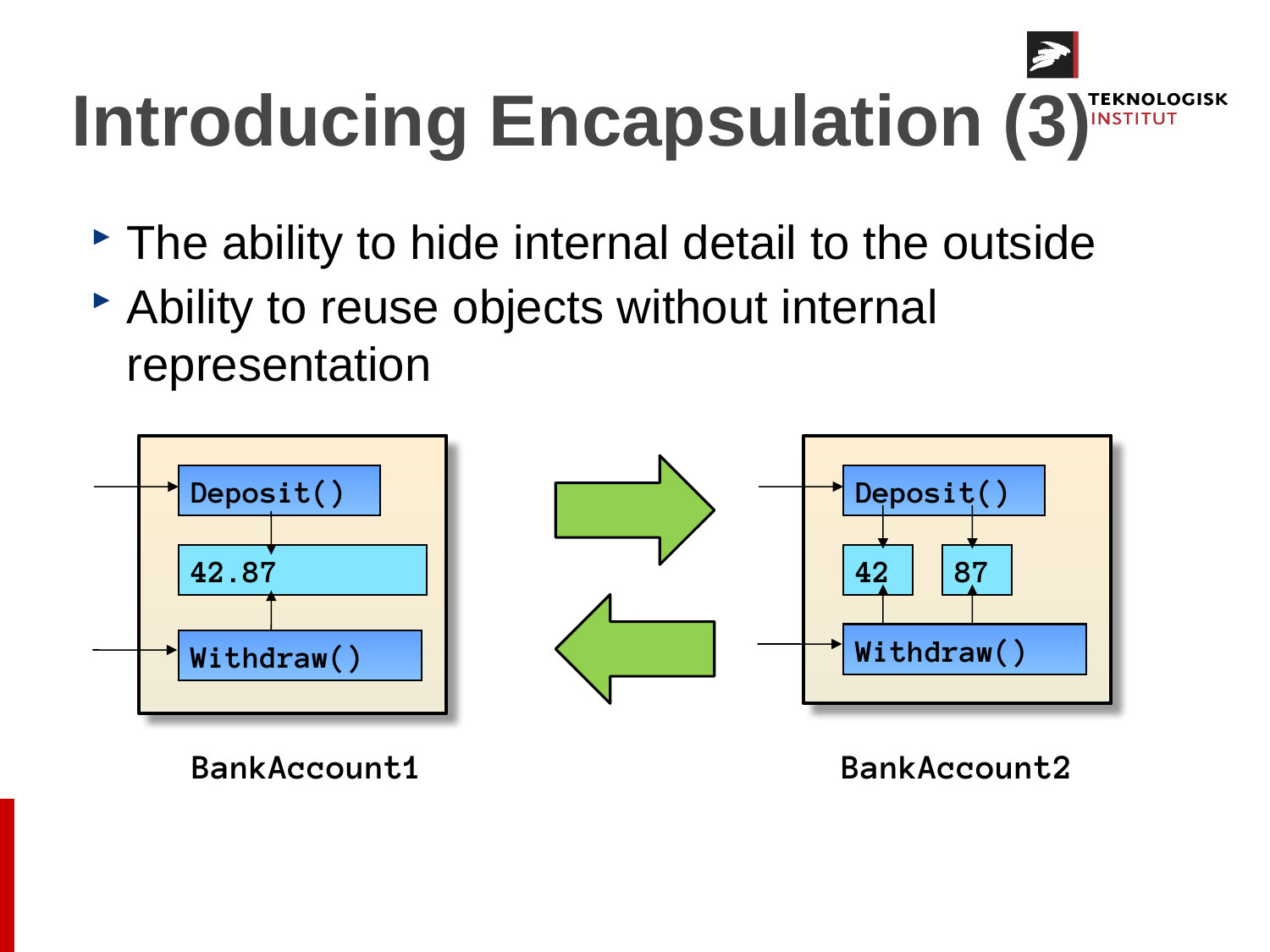

# Introducing Encapsulation (3)
The ability to hide internal detail to the outside
Ability to reuse objects without internal representation

Deposit()
Deposit()

42.87
42
87

Withdraw()
Withdraw()

BankAccount1
BankAccount2